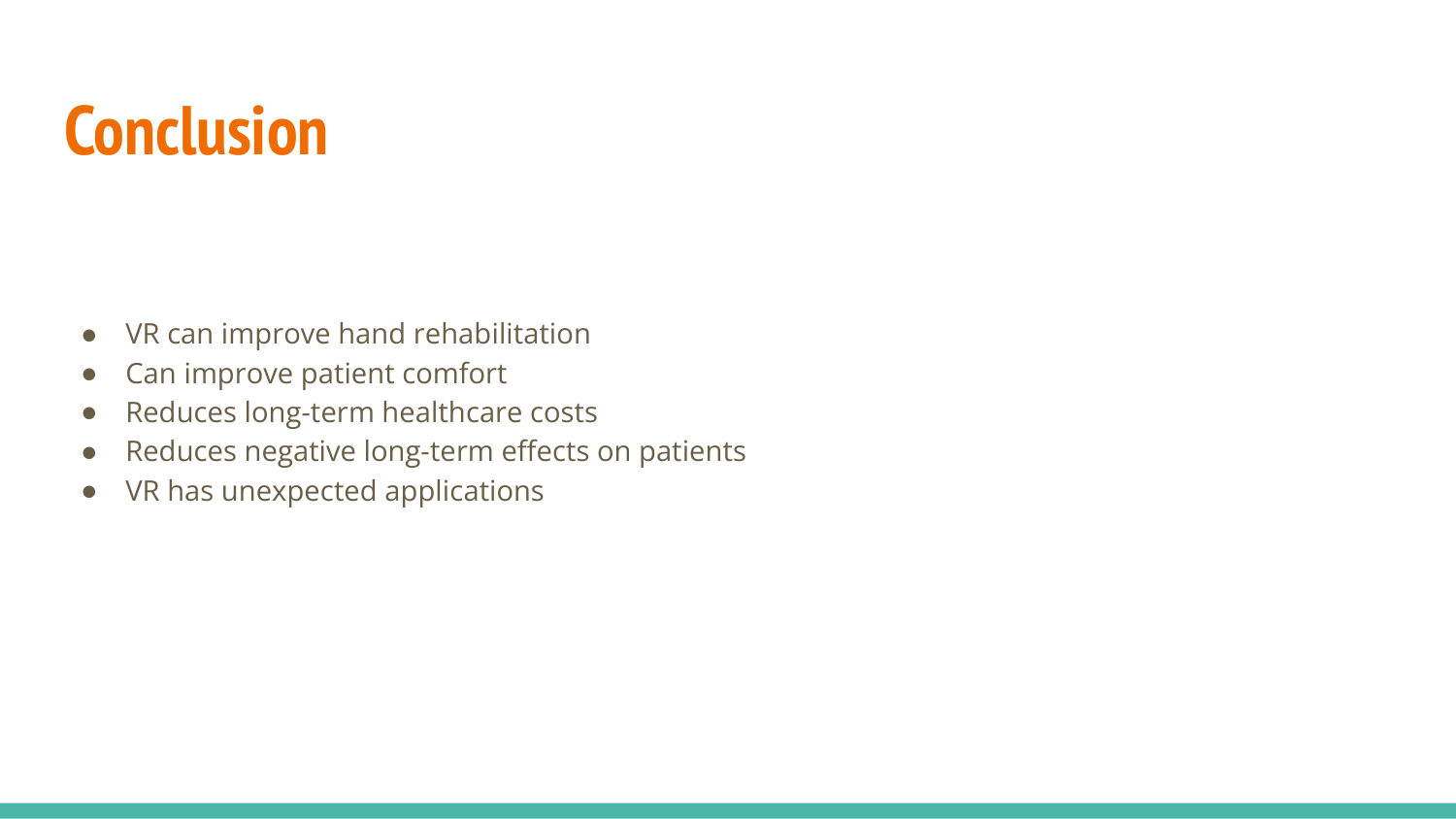

# Conclusion
VR can improve hand rehabilitation
Can improve patient comfort
Reduces long-term healthcare costs
Reduces negative long-term effects on patients
VR has unexpected applications